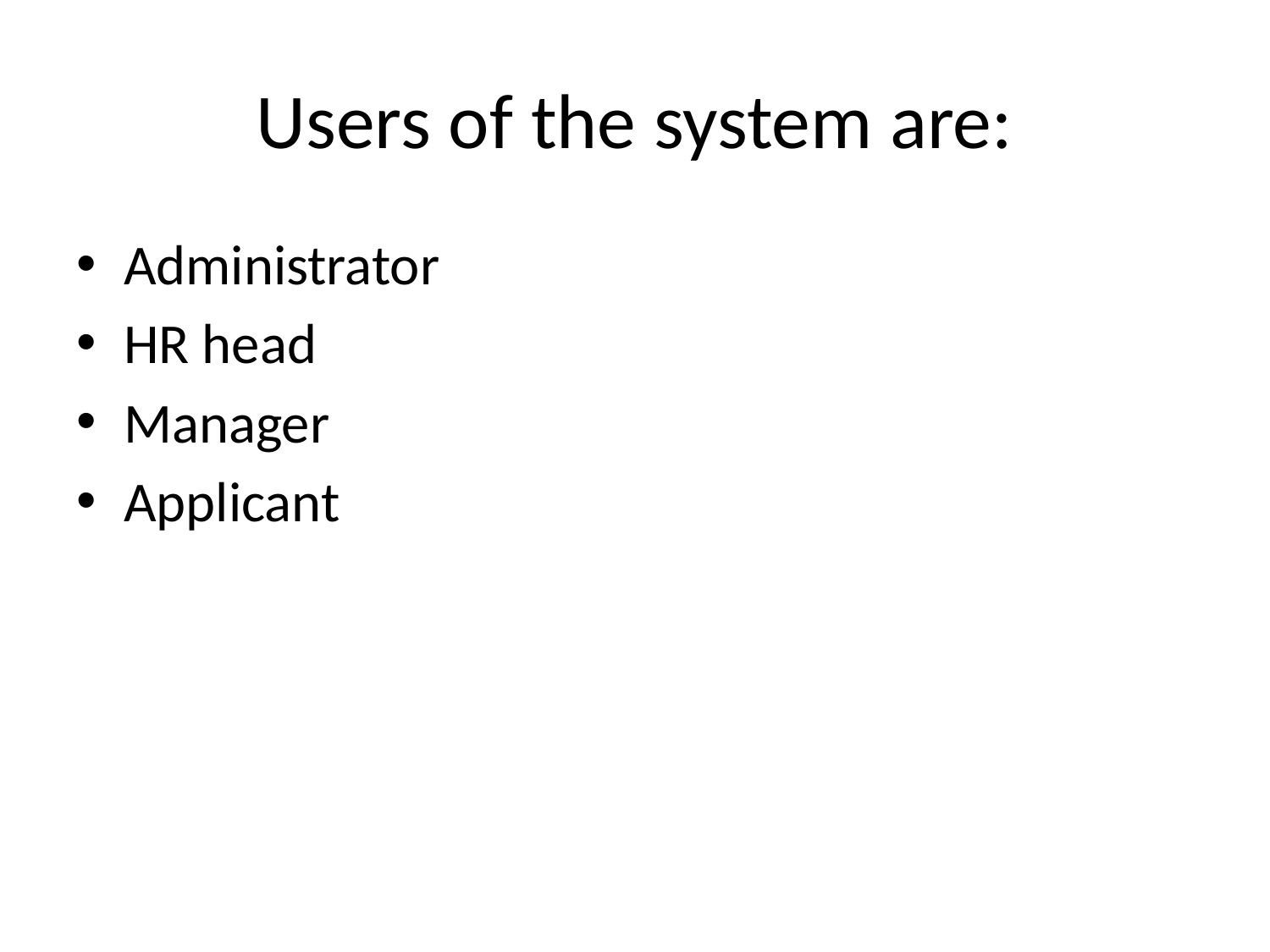

# Users of the system are:
Administrator
HR head
Manager
Applicant